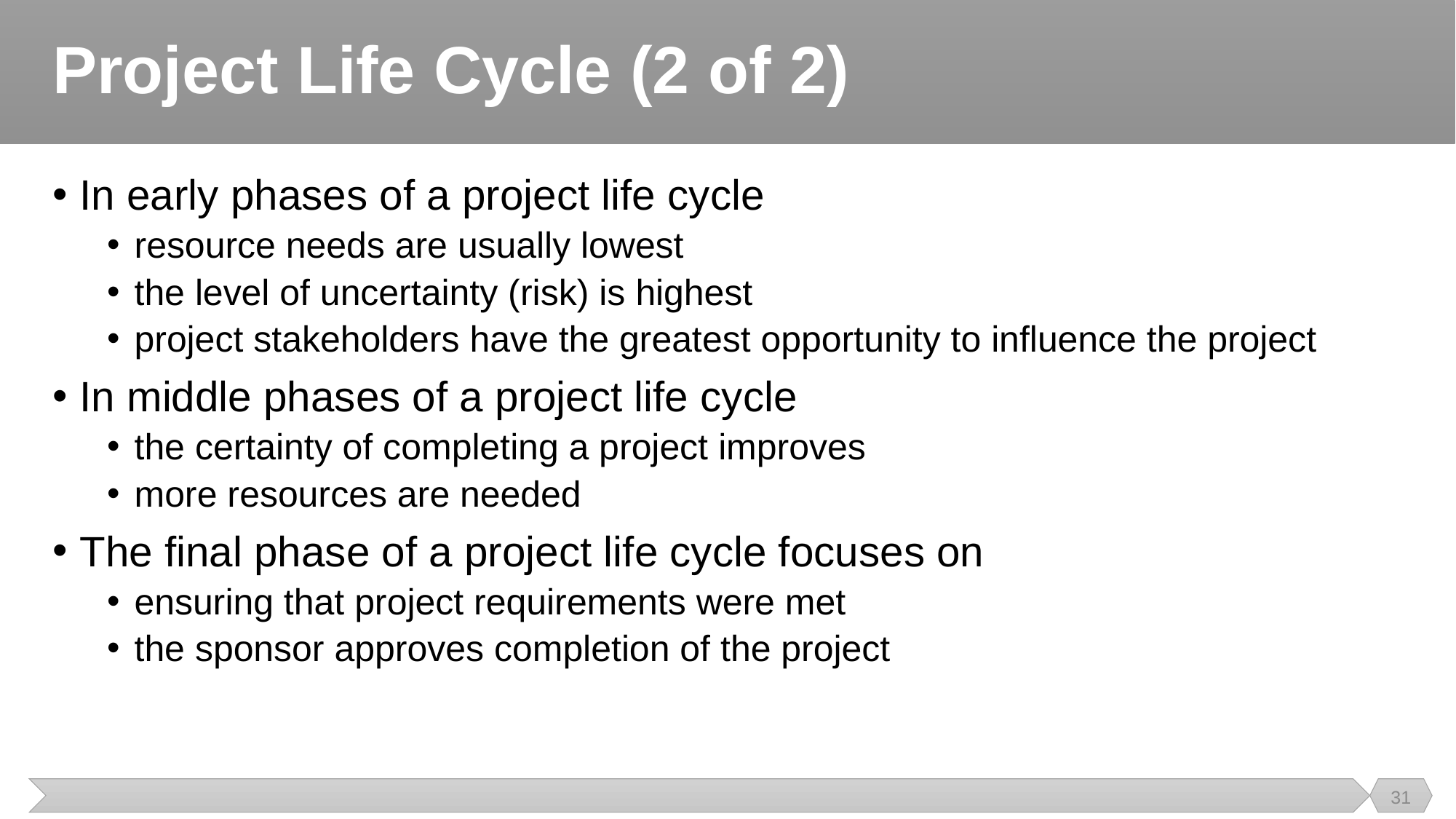

# Project Life Cycle (2 of 2)
In early phases of a project life cycle
resource needs are usually lowest
the level of uncertainty (risk) is highest
project stakeholders have the greatest opportunity to influence the project
In middle phases of a project life cycle
the certainty of completing a project improves
more resources are needed
The final phase of a project life cycle focuses on
ensuring that project requirements were met
the sponsor approves completion of the project

31